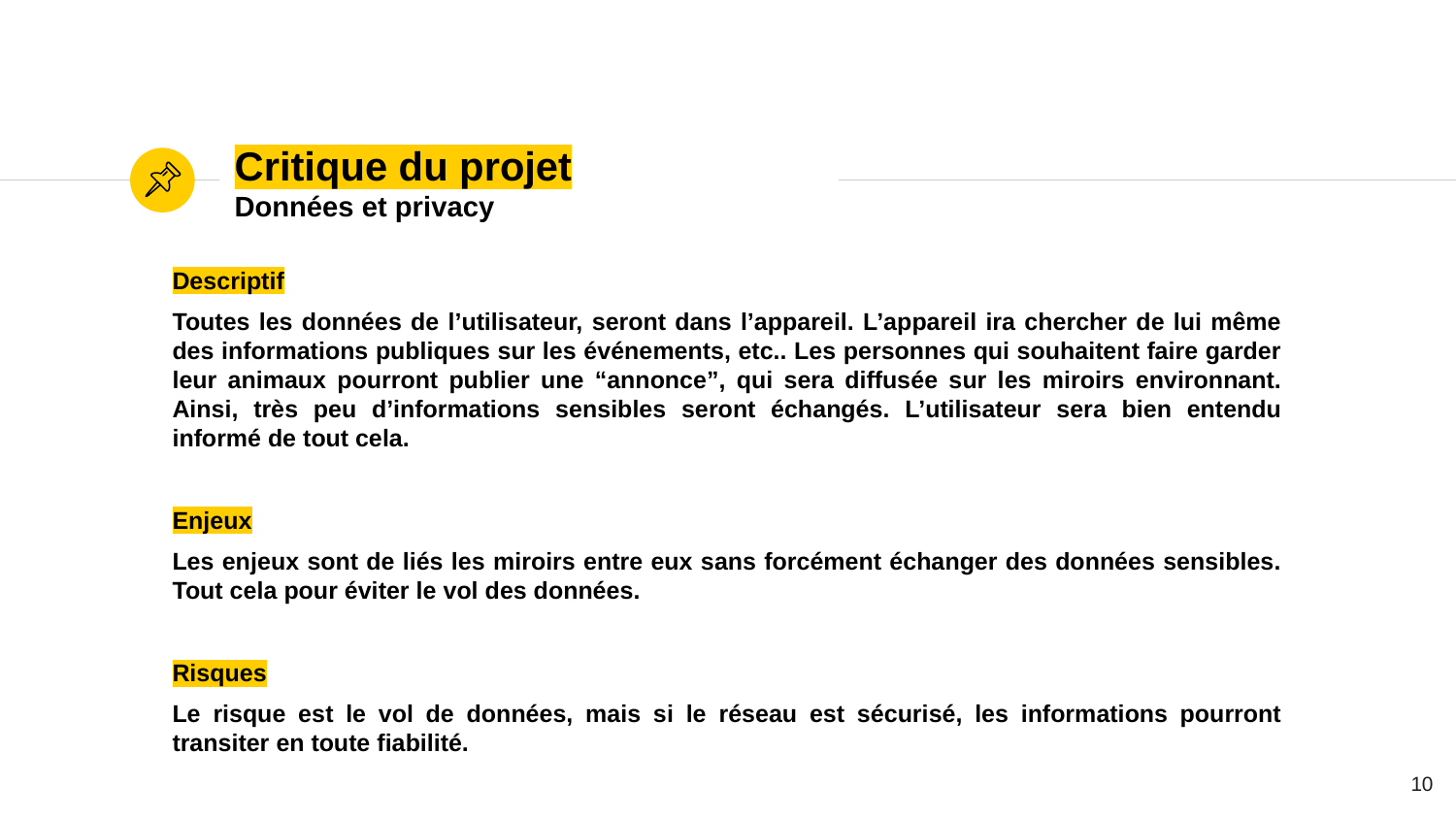

# Critique du projet
Données et privacy

Descriptif
Toutes les données de l’utilisateur, seront dans l’appareil. L’appareil ira chercher de lui même des informations publiques sur les événements, etc.. Les personnes qui souhaitent faire garder leur animaux pourront publier une “annonce”, qui sera diffusée sur les miroirs environnant. Ainsi, très peu d’informations sensibles seront échangés. L’utilisateur sera bien entendu informé de tout cela.

Enjeux
Les enjeux sont de liés les miroirs entre eux sans forcément échanger des données sensibles. Tout cela pour éviter le vol des données.

Risques
Le risque est le vol de données, mais si le réseau est sécurisé, les informations pourront transiter en toute fiabilité.

10